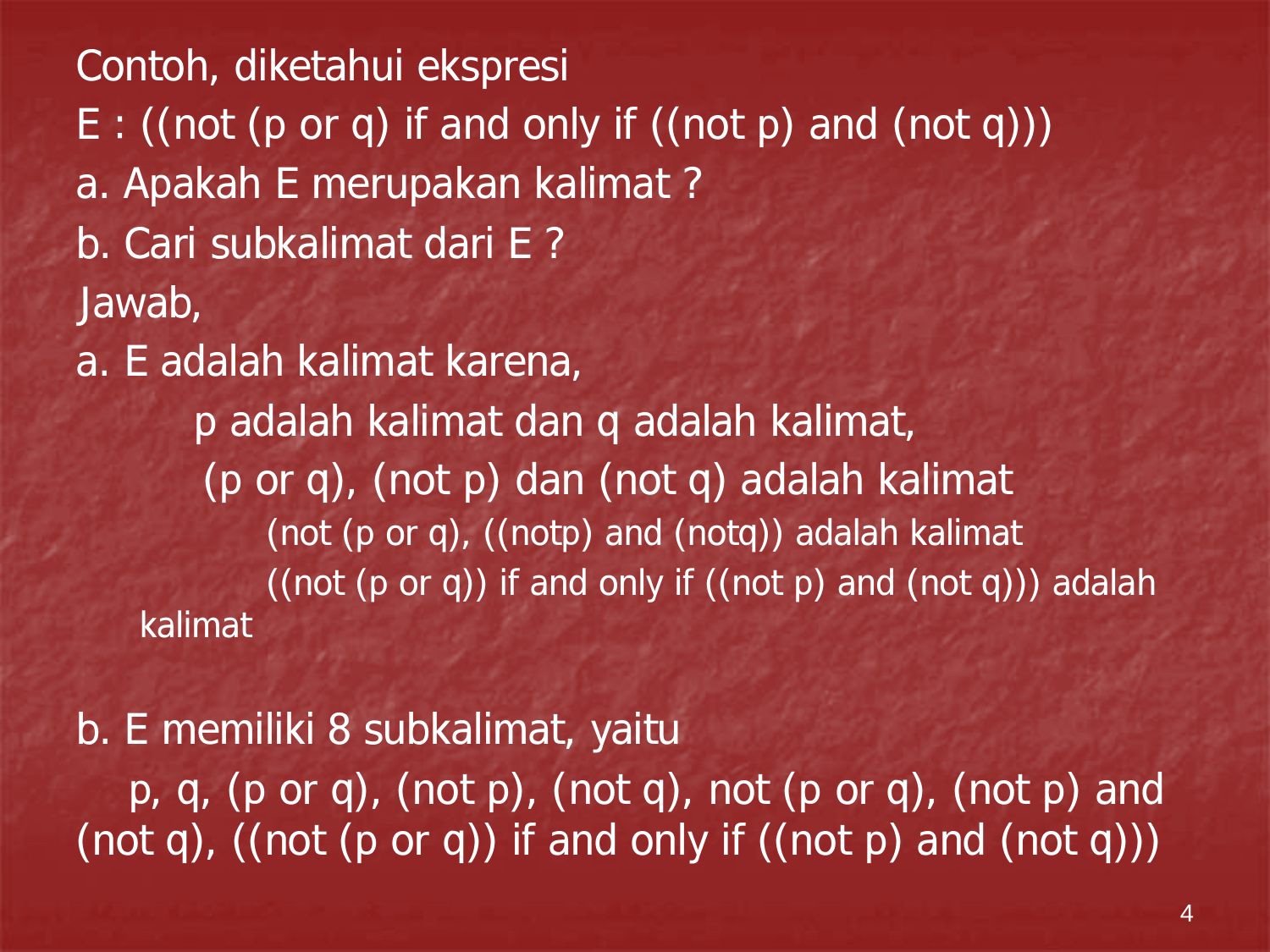

Contoh, diketahui ekspresi
E : ((not (p or q) if and only if ((not p) and (not q)))
a. Apakah E merupakan kalimat ?
b. Cari subkalimat dari E ?
Jawab,
a. E adalah kalimat karena,
         p adalah kalimat dan q adalah kalimat,
	(p or q), (not p) dan (not q) adalah kalimat
	(not (p or q), ((notp) and (notq)) adalah kalimat
	((not (p or q)) if and only if ((not p) and (not q))) adalah kalimat

b. E memiliki 8 subkalimat, yaitu
    p, q, (p or q), (not p), (not q), not (p or q), (not p) and (not q), ((not (p or q)) if and only if ((not p) and (not q)))

4